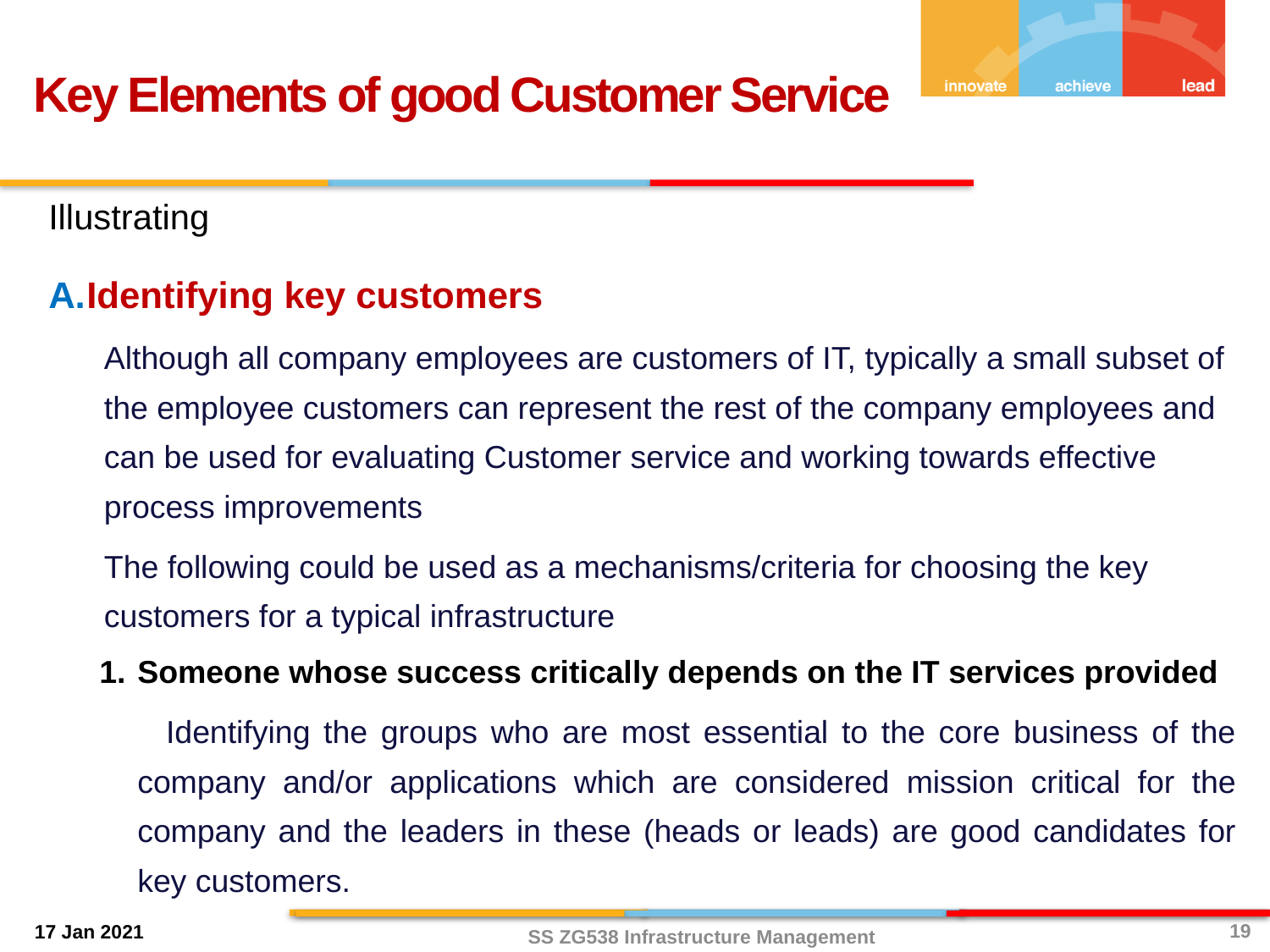

Key Elements of good Customer Service
Illustrating

Identifying key customers
Although all company employees are customers of IT, typically a small subset of the employee customers can represent the rest of the company employees and can be used for evaluating Customer service and working towards effective process improvements
The following could be used as a mechanisms/criteria for choosing the key customers for a typical infrastructure
Someone whose success critically depends on the IT services provided
     Identifying the groups who are most essential to the core business of the company and/or applications which are considered mission critical for the company and the leaders in these (heads or leads) are good candidates for key customers.

19
SS ZG538 Infrastructure Management